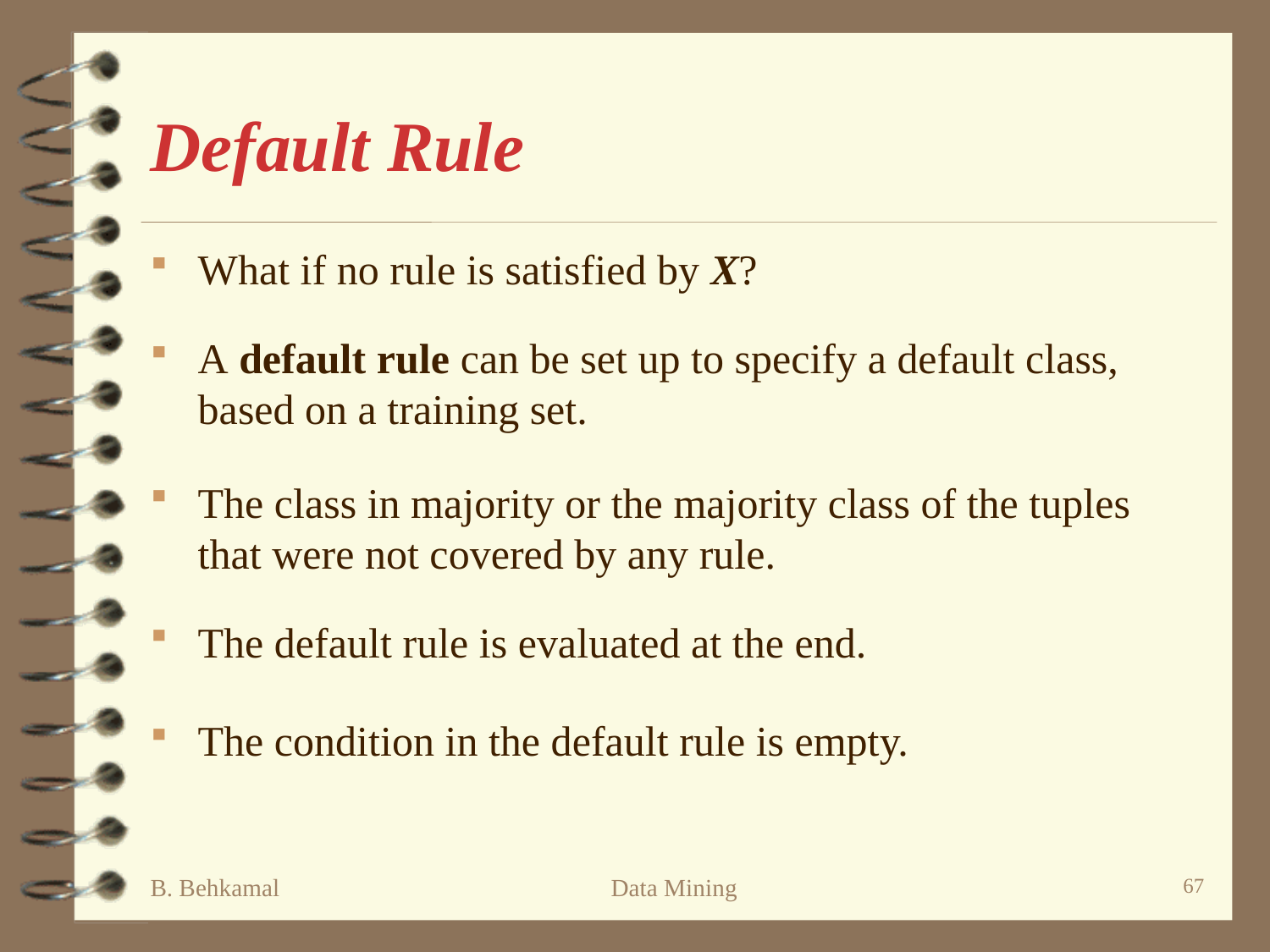

# Default Rule
What if no rule is satisfied by X?

A default rule can be set up to specify a default class, based on a training set.

The class in majority or the majority class of the tuples that were not covered by any rule.

The default rule is evaluated at the end.

The condition in the default rule is empty.
B. Behkamal
Data Mining
67